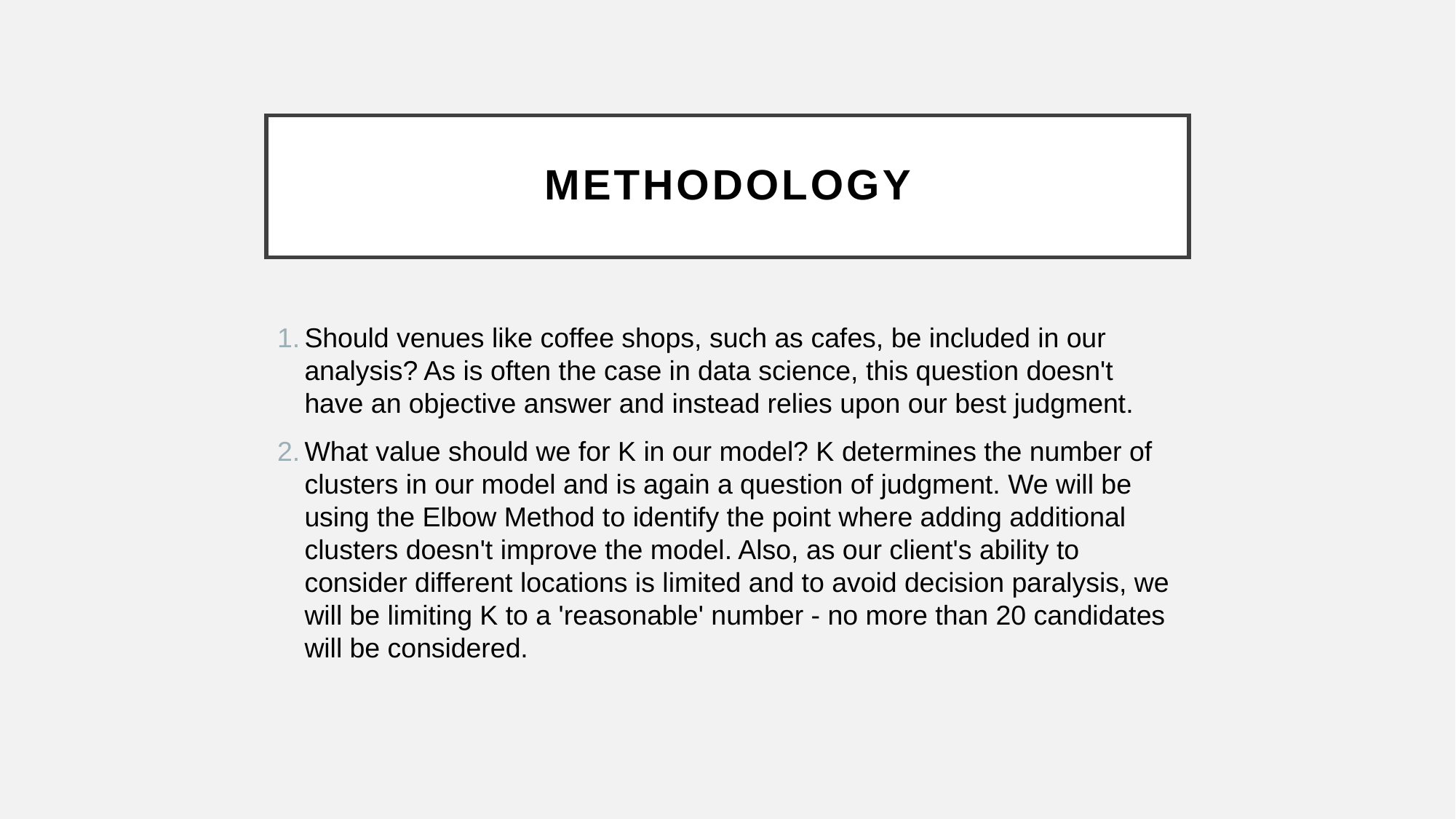

# Methodology
Should venues like coffee shops, such as cafes, be included in our analysis? As is often the case in data science, this question doesn't have an objective answer and instead relies upon our best judgment.
What value should we for K in our model? K determines the number of clusters in our model and is again a question of judgment. We will be using the Elbow Method to identify the point where adding additional clusters doesn't improve the model. Also, as our client's ability to consider different locations is limited and to avoid decision paralysis, we will be limiting K to a 'reasonable' number - no more than 20 candidates will be considered.